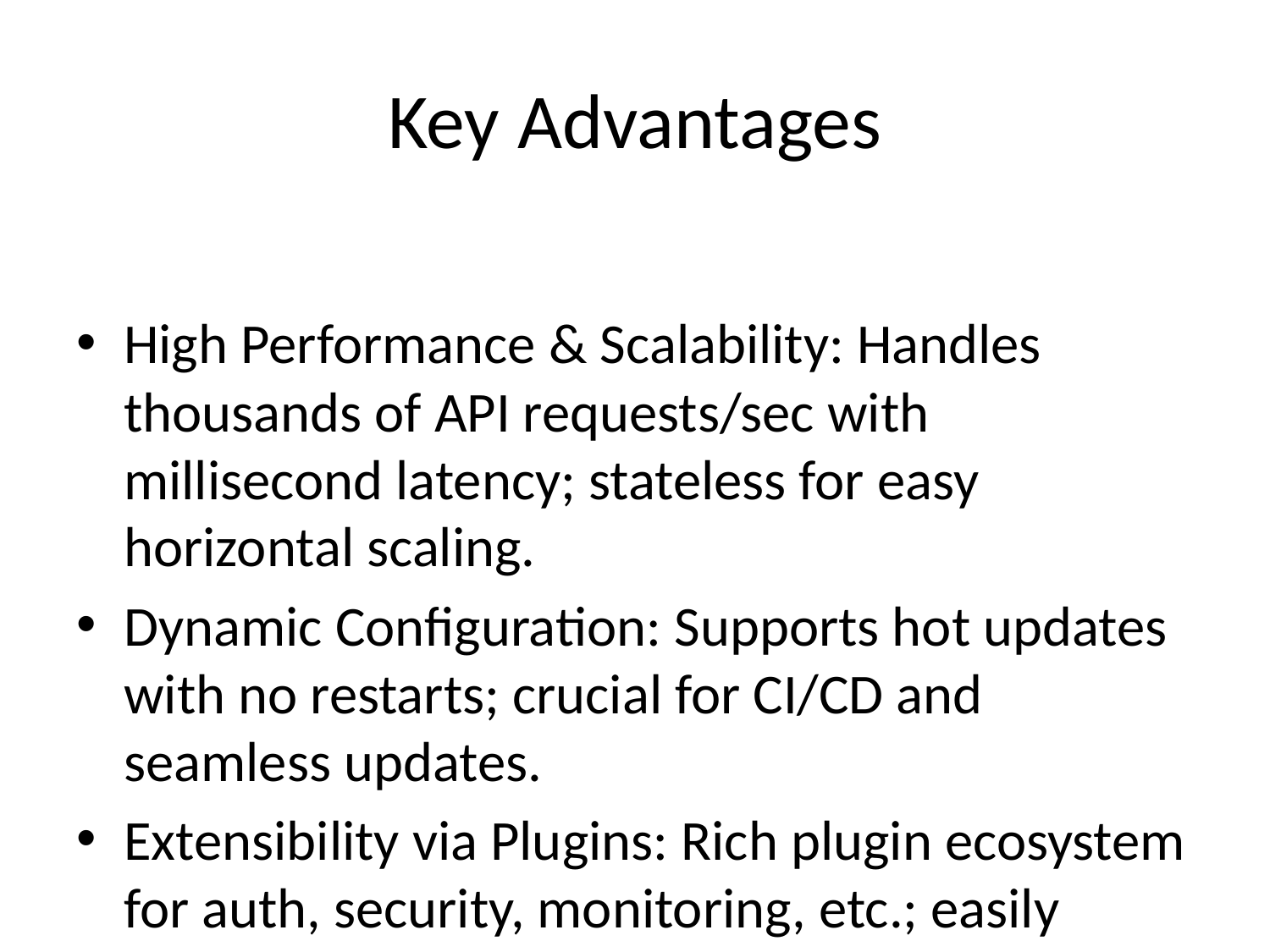

# Key Advantages

High Performance & Scalability: Handles thousands of API requests/sec with millisecond latency; stateless for easy horizontal scaling.
Dynamic Configuration: Supports hot updates with no restarts; crucial for CI/CD and seamless updates.
Extensibility via Plugins: Rich plugin ecosystem for auth, security, monitoring, etc.; easily customizable.
Multi-Protocol Support: Supports HTTP/HTTPS, WebSocket, gRPC, MQTT, and more.
Strong Security: IP filtering, SSL, OAuth2, JWT, etc.
Cloud-Native: Kubernetes integration, service discovery, dynamic config.